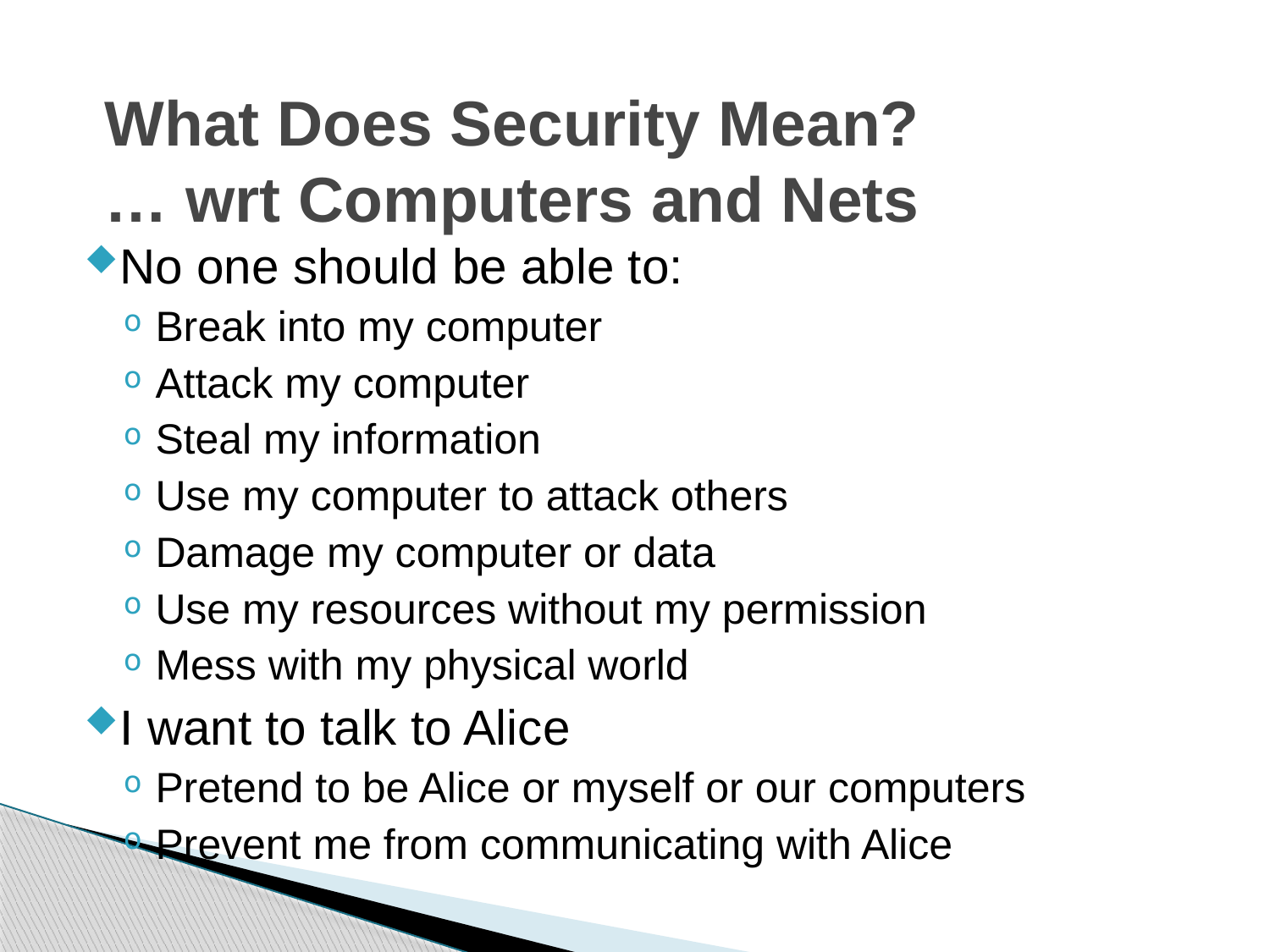

# What Does Security Mean? … wrt Computers and Nets
No one should be able to:
Break into my computer
Attack my computer
Steal my information
Use my computer to attack others
Damage my computer or data
Use my resources without my permission
Mess with my physical world
I want to talk to Alice
Pretend to be Alice or myself or our computers
Prevent me from communicating with Alice